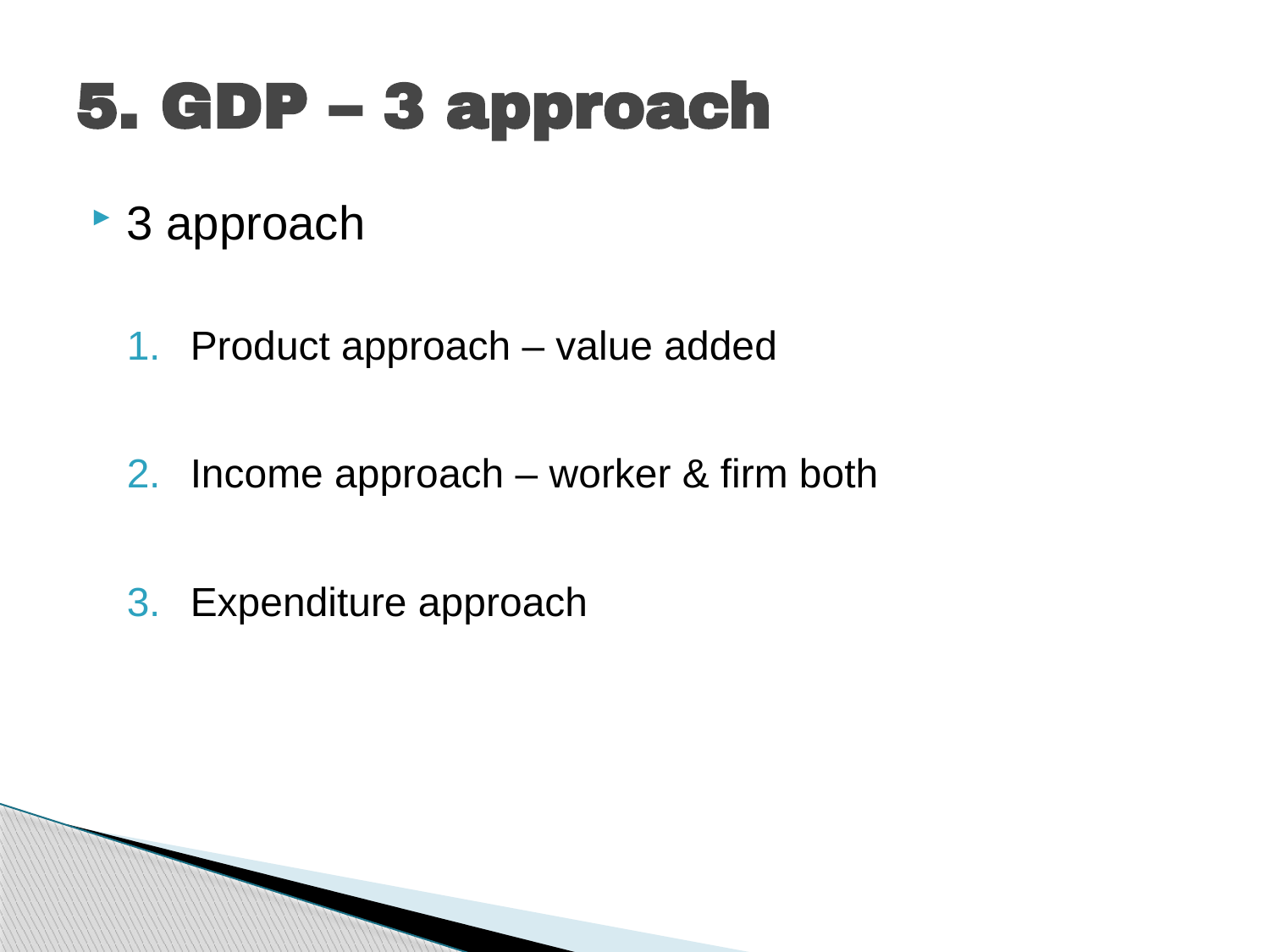

# 5. GDP – 3 approach
3 approach

Product approach – value added

Income approach – worker & firm both

Expenditure approach